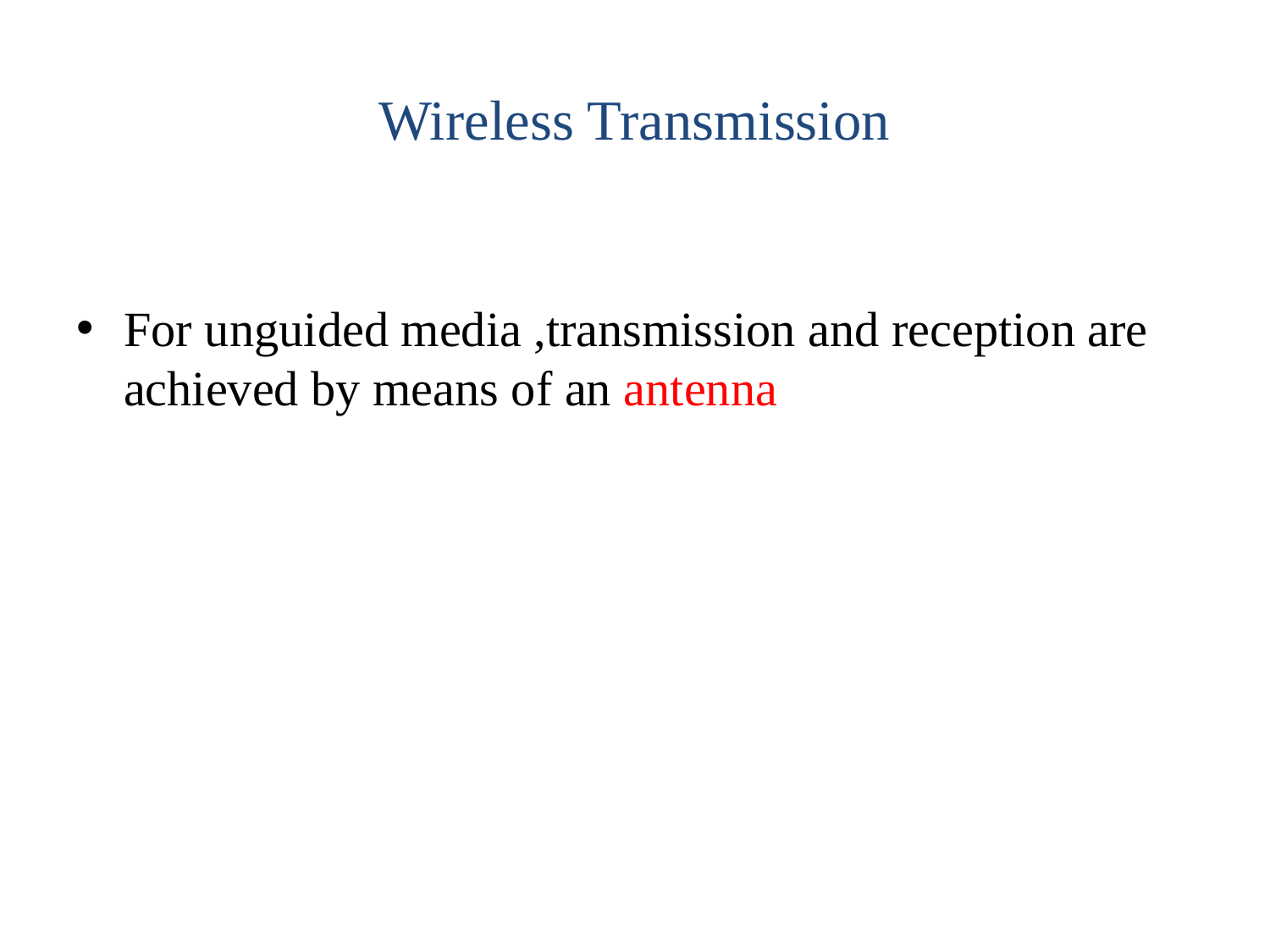

# Wireless Transmission

For unguided media ,transmission and reception are achieved by means of an antenna